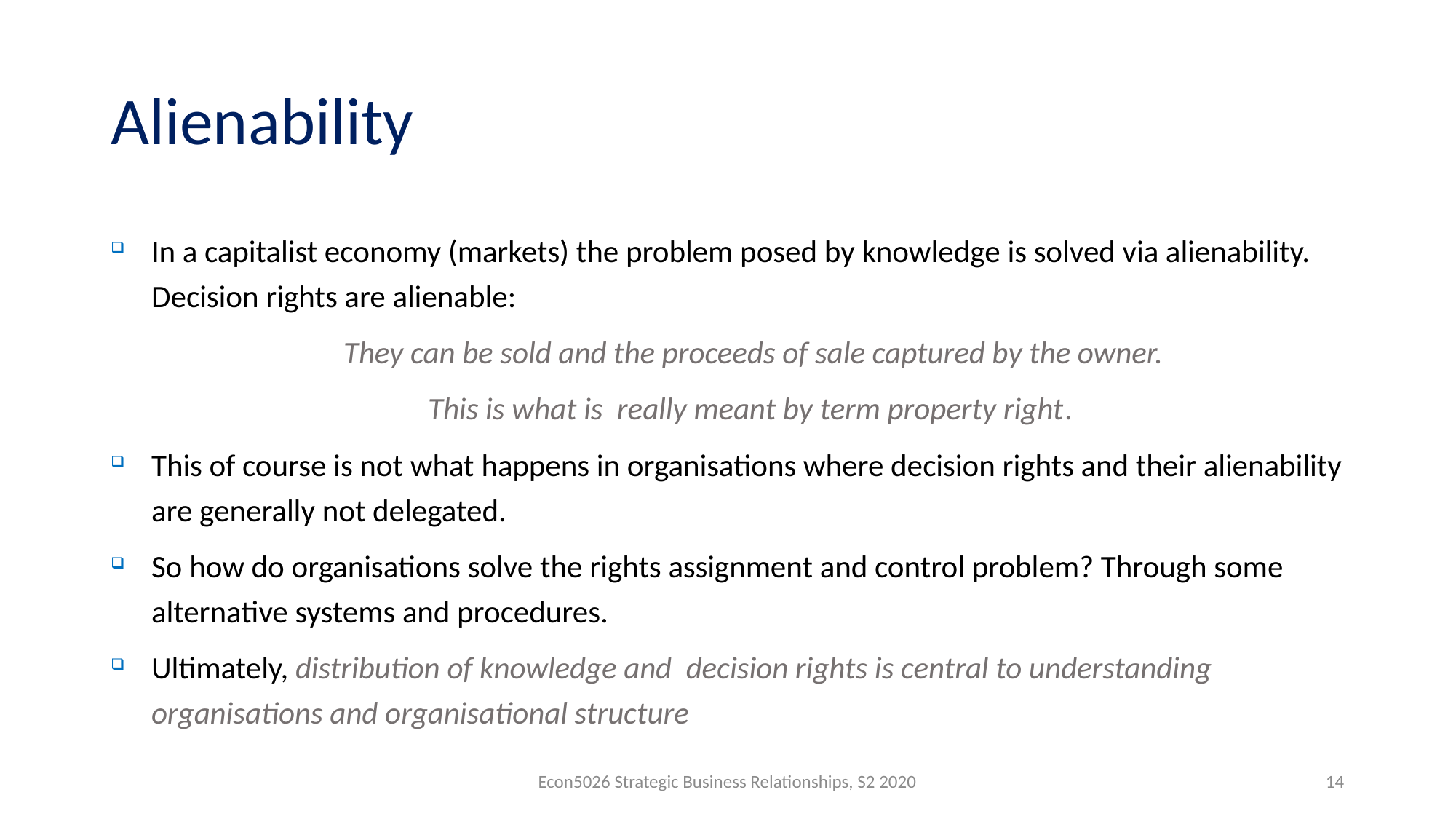

# Alienability
In a capitalist economy (markets) the problem posed by knowledge is solved via alienability. Decision rights are alienable:
They can be sold and the proceeds of sale captured by the owner.
This is what is  really meant by term property right.
This of course is not what happens in organisations where decision rights and their alienability are generally not delegated.
So how do organisations solve the rights assignment and control problem? Through some alternative systems and procedures.
Ultimately, distribution of knowledge and  decision rights is central to understanding organisations and organisational structure

Econ5026 Strategic Business Relationships, S2 2020
14